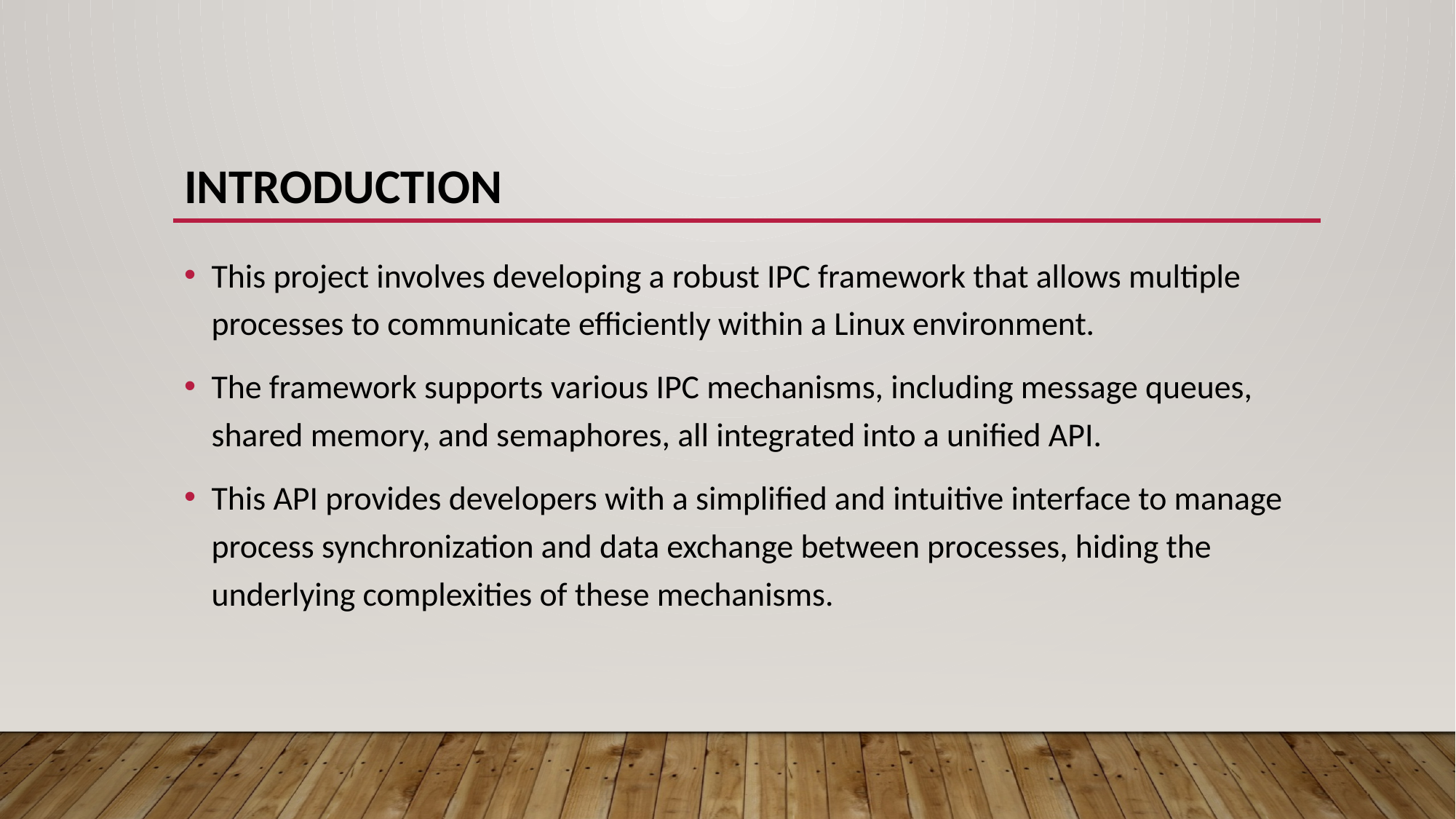

# Introduction
This project involves developing a robust IPC framework that allows multiple processes to communicate efficiently within a Linux environment.
The framework supports various IPC mechanisms, including message queues, shared memory, and semaphores, all integrated into a unified API.
This API provides developers with a simplified and intuitive interface to manage process synchronization and data exchange between processes, hiding the underlying complexities of these mechanisms.